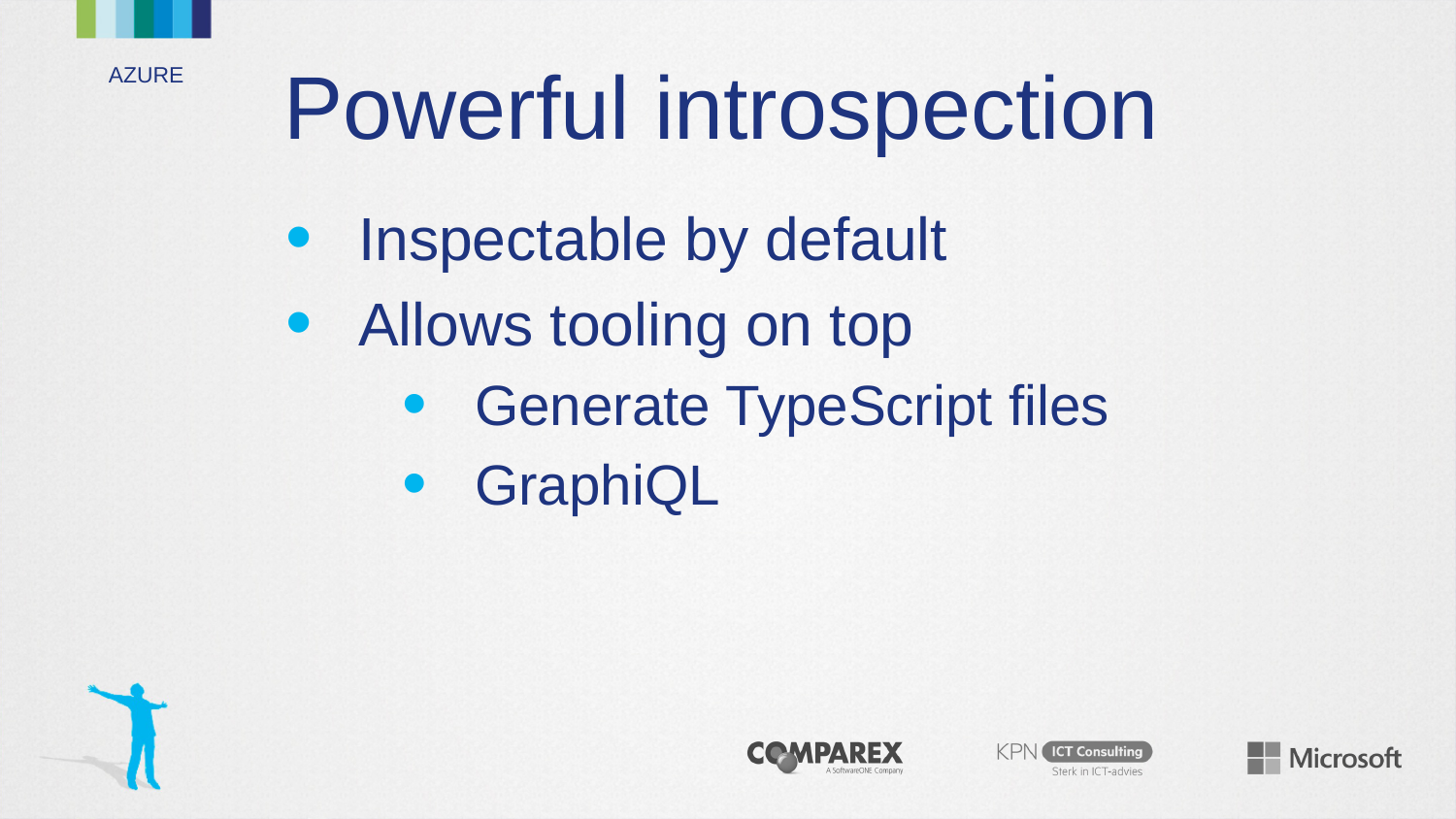

# Powerful introspection
Inspectable by default
Allows tooling on top
Generate TypeScript files
GraphiQL